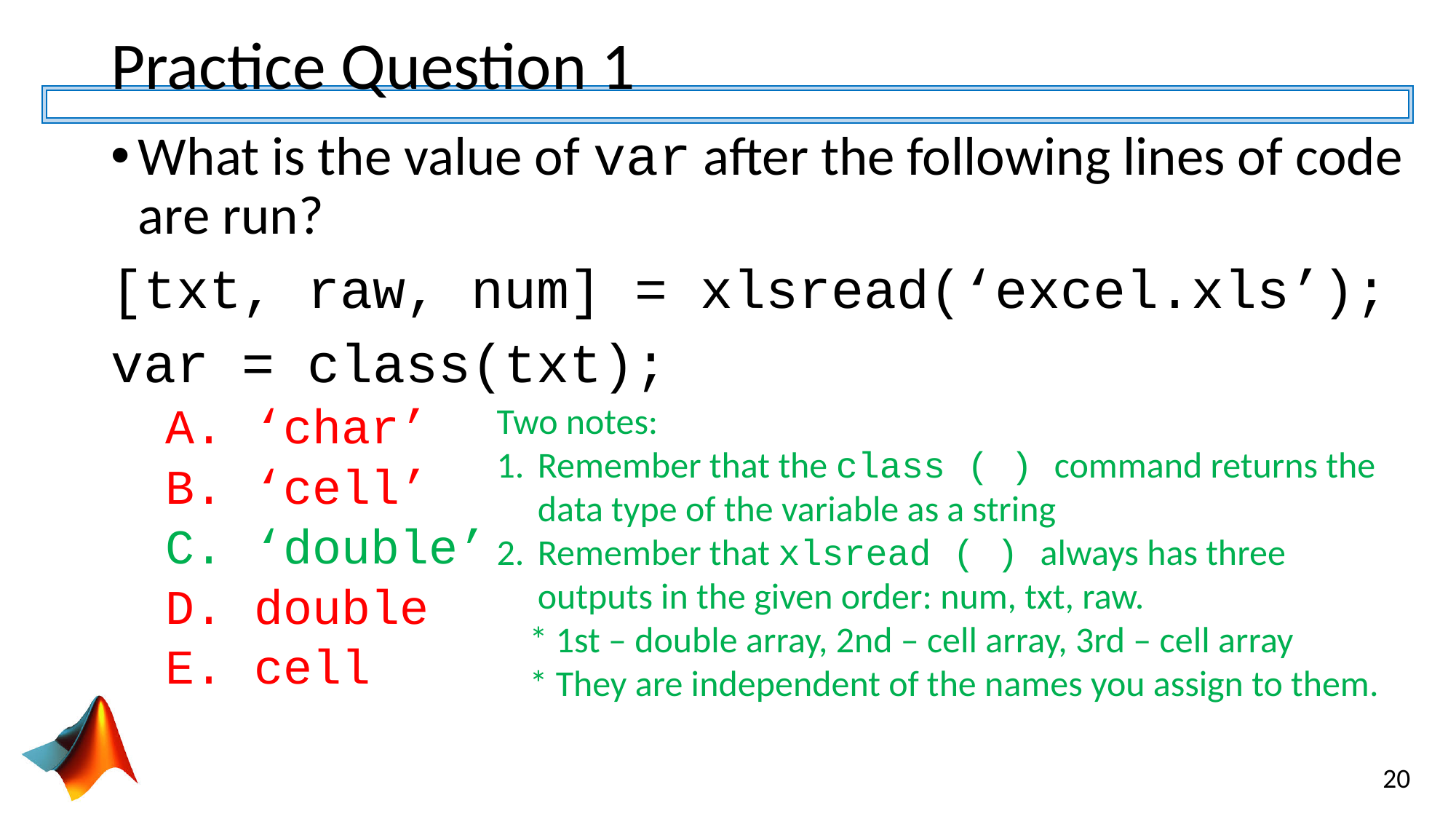

# Practice Question 1
What is the value of var after the following lines of code are run?
[txt, raw, num] = xlsread(‘excel.xls’);
var = class(txt);
‘char’
‘cell’
‘double’
double
cell
Two notes:
Remember that the class ( ) command returns the data type of the variable as a string
Remember that xlsread ( ) always has three outputs in the given order: num, txt, raw.
    * 1st – double array, 2nd – cell array, 3rd – cell array
    * They are independent of the names you assign to them.
20